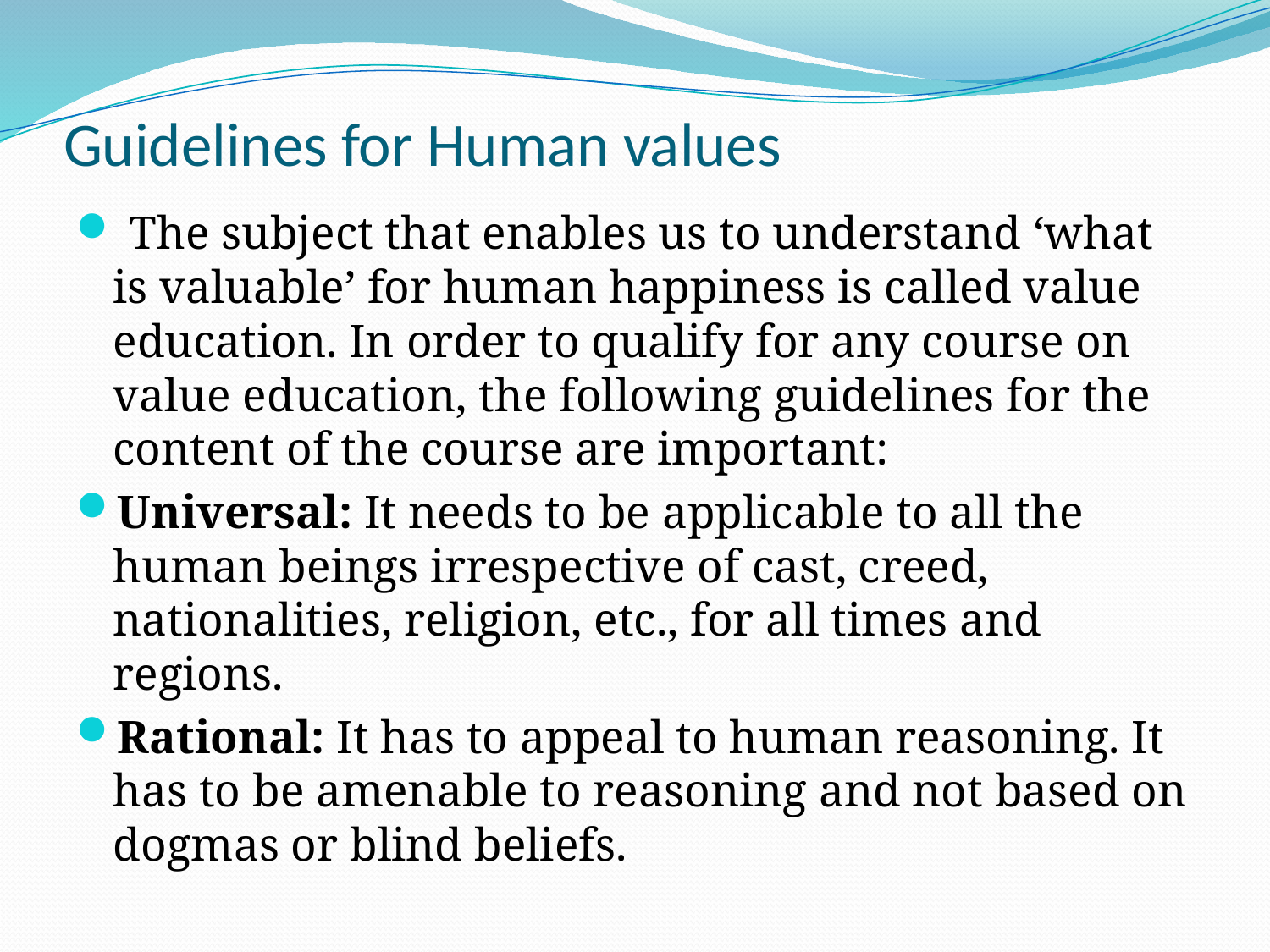

# Guidelines for Human values
 The subject that enables us to understand ‘what is valuable’ for human happiness is called value education. In order to qualify for any course on value education, the following guidelines for the content of the course are important:
Universal: It needs to be applicable to all the human beings irrespective of cast, creed, nationalities, religion, etc., for all times and regions.
Rational: It has to appeal to human reasoning. It has to be amenable to reasoning and not based on dogmas or blind beliefs.